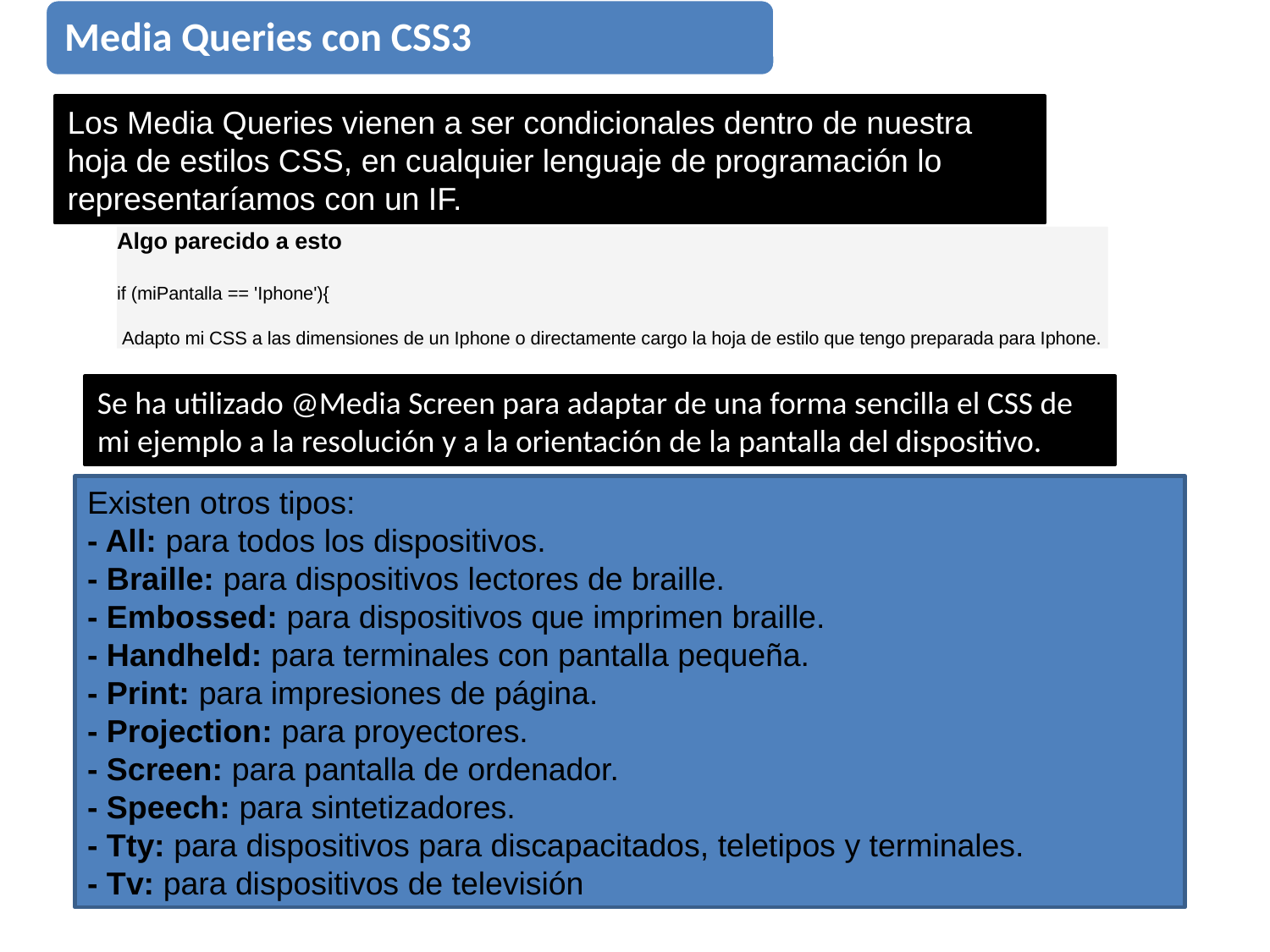

Media Queries con CSS3
Los Media Queries vienen a ser condicionales dentro de nuestra hoja de estilos CSS, en cualquier lenguaje de programación lo representaríamos con un IF.
Algo parecido a esto

if (miPantalla == 'Iphone'){

 Adapto mi CSS a las dimensiones de un Iphone o directamente cargo la hoja de estilo que tengo preparada para Iphone.
Se ha utilizado @Media Screen para adaptar de una forma sencilla el CSS de mi ejemplo a la resolución y a la orientación de la pantalla del dispositivo.
Existen otros tipos:
- All: para todos los dispositivos.
- Braille: para dispositivos lectores de braille.
- Embossed: para dispositivos que imprimen braille.
- Handheld: para terminales con pantalla pequeña.
- Print: para impresiones de página.
- Projection: para proyectores.
- Screen: para pantalla de ordenador.
- Speech: para sintetizadores.
- Tty: para dispositivos para discapacitados, teletipos y terminales.
- Tv: para dispositivos de televisión